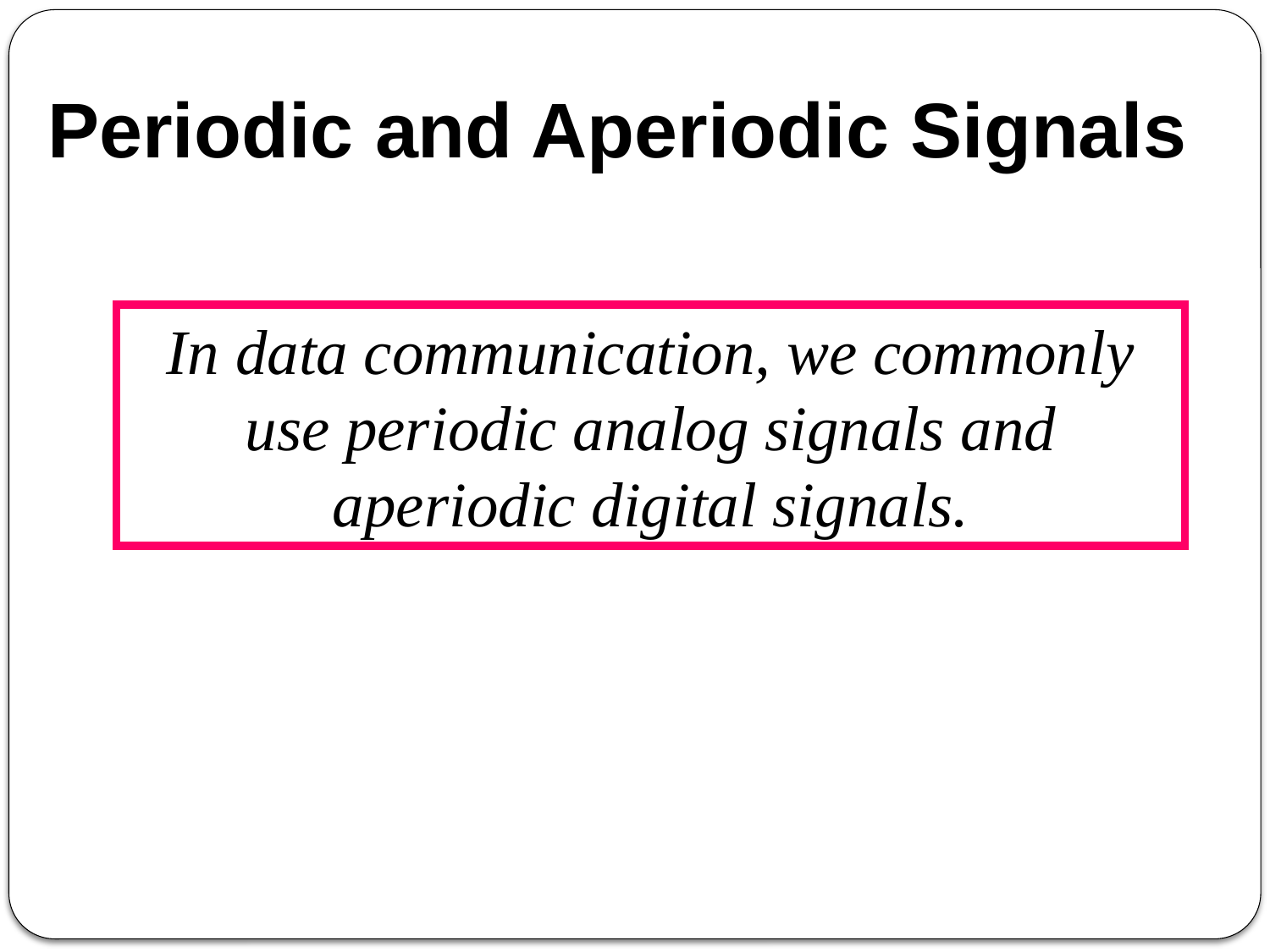

# Periodic and Aperiodic Signals
In data communication, we commonly use periodic analog signals and aperiodic digital signals.